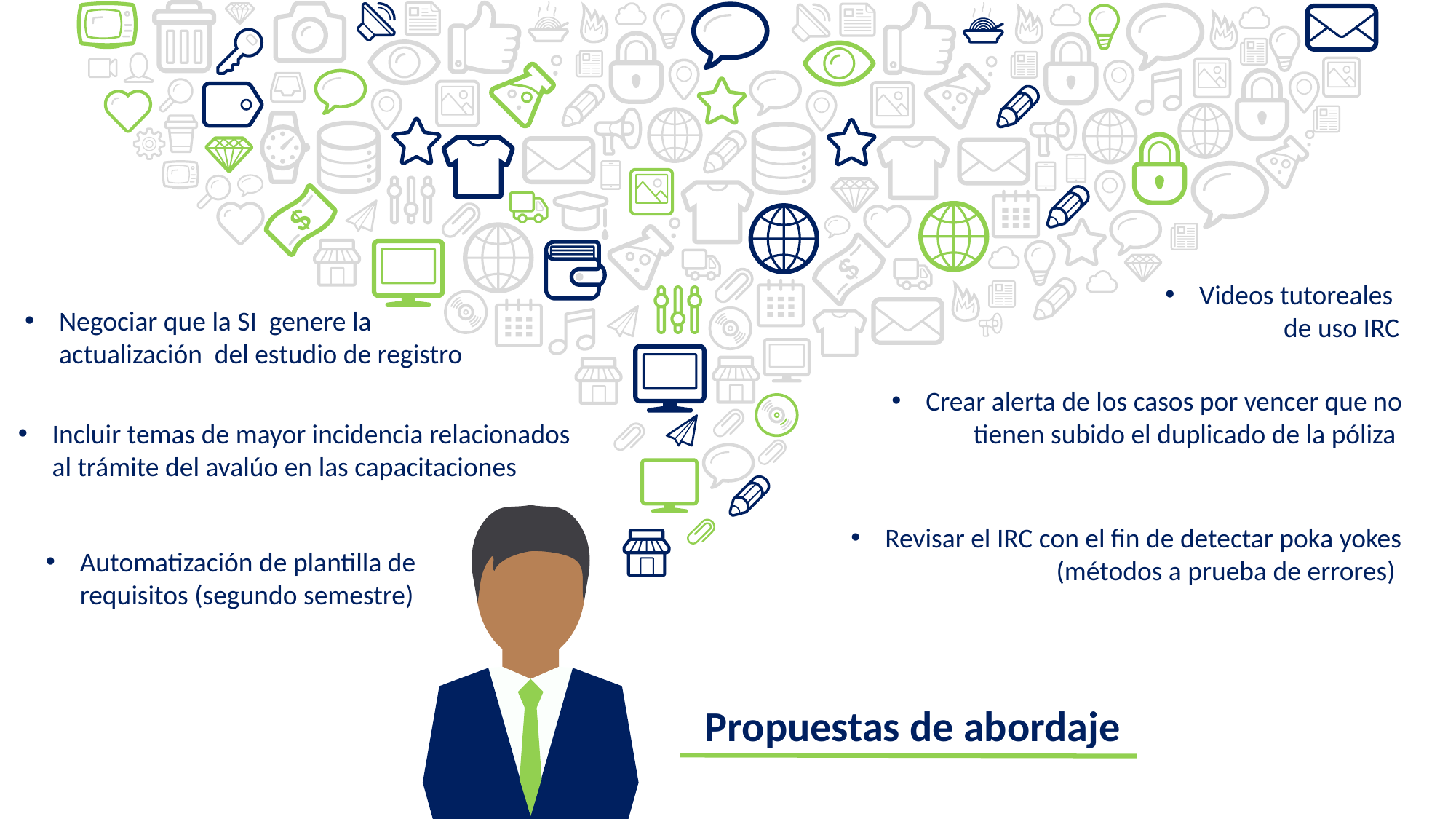

Propuestas de abordaje
Videos tutoreales
de uso IRC
Negociar que la SI  genere la actualización  del estudio de registro
Crear alerta de los casos por vencer que no tienen subido el duplicado de la póliza
Incluir temas de mayor incidencia relacionados al trámite del avalúo en las capacitaciones
Revisar el IRC con el fin de detectar poka yokes (métodos a prueba de errores)
Automatización de plantilla de requisitos (segundo semestre)